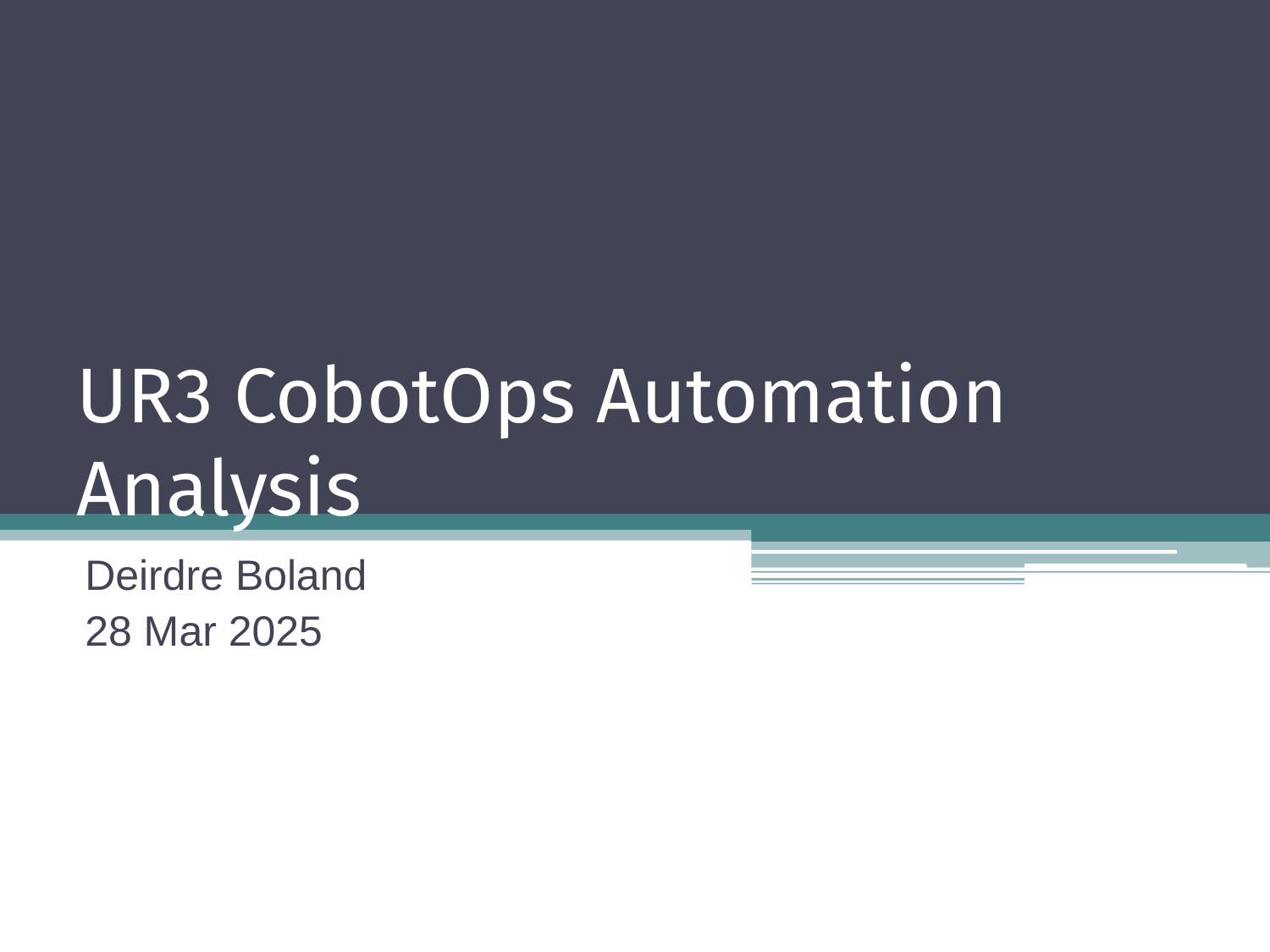

# UR3 CobotOps Automation Analysis
Deirdre Boland
28 Mar 2025